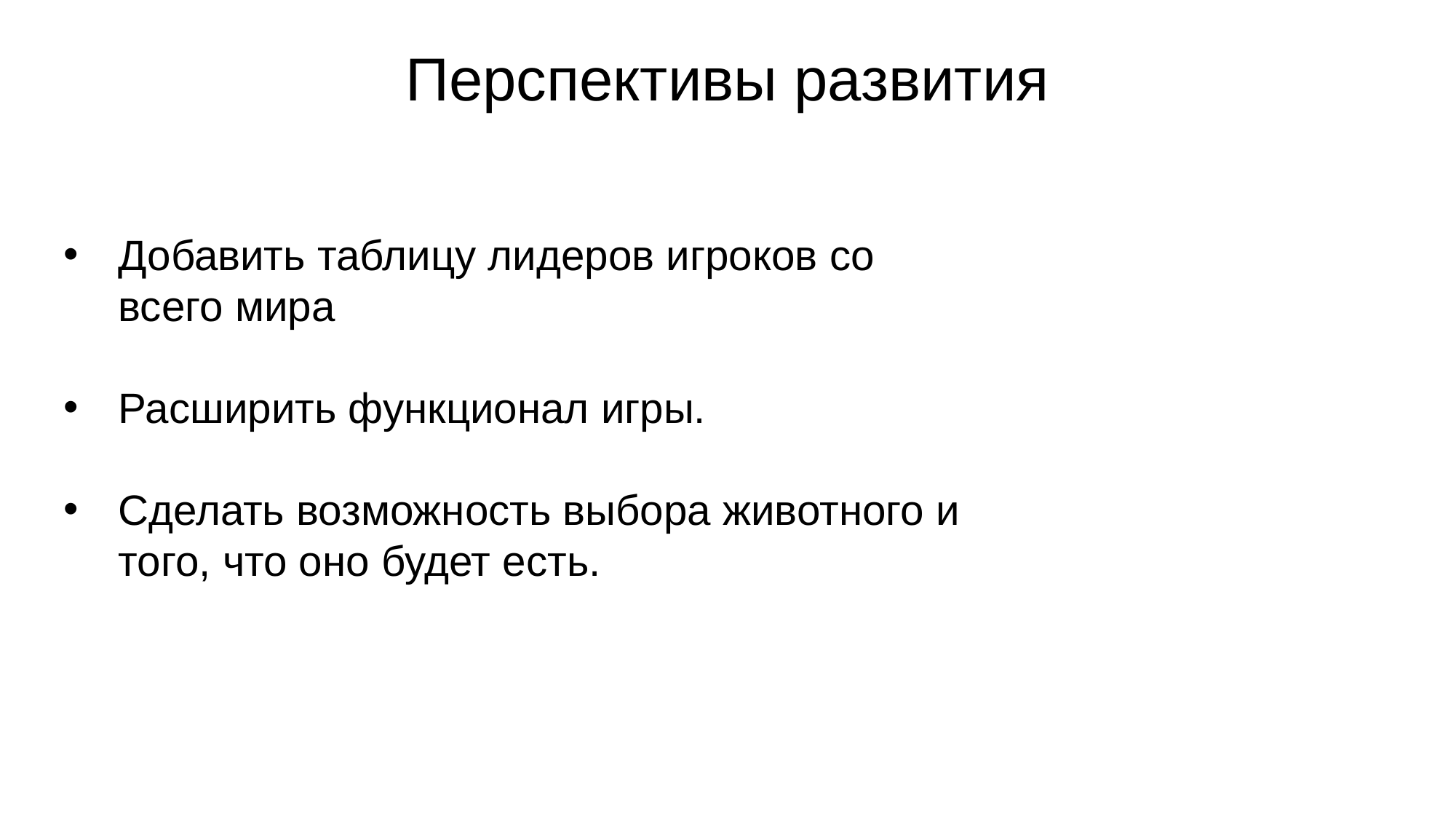

Перспективы развития
Добавить таблицу лидеров игроков со всего мира

Расширить функционал игры.

Сделать возможность выбора животного и того, что оно будет есть.